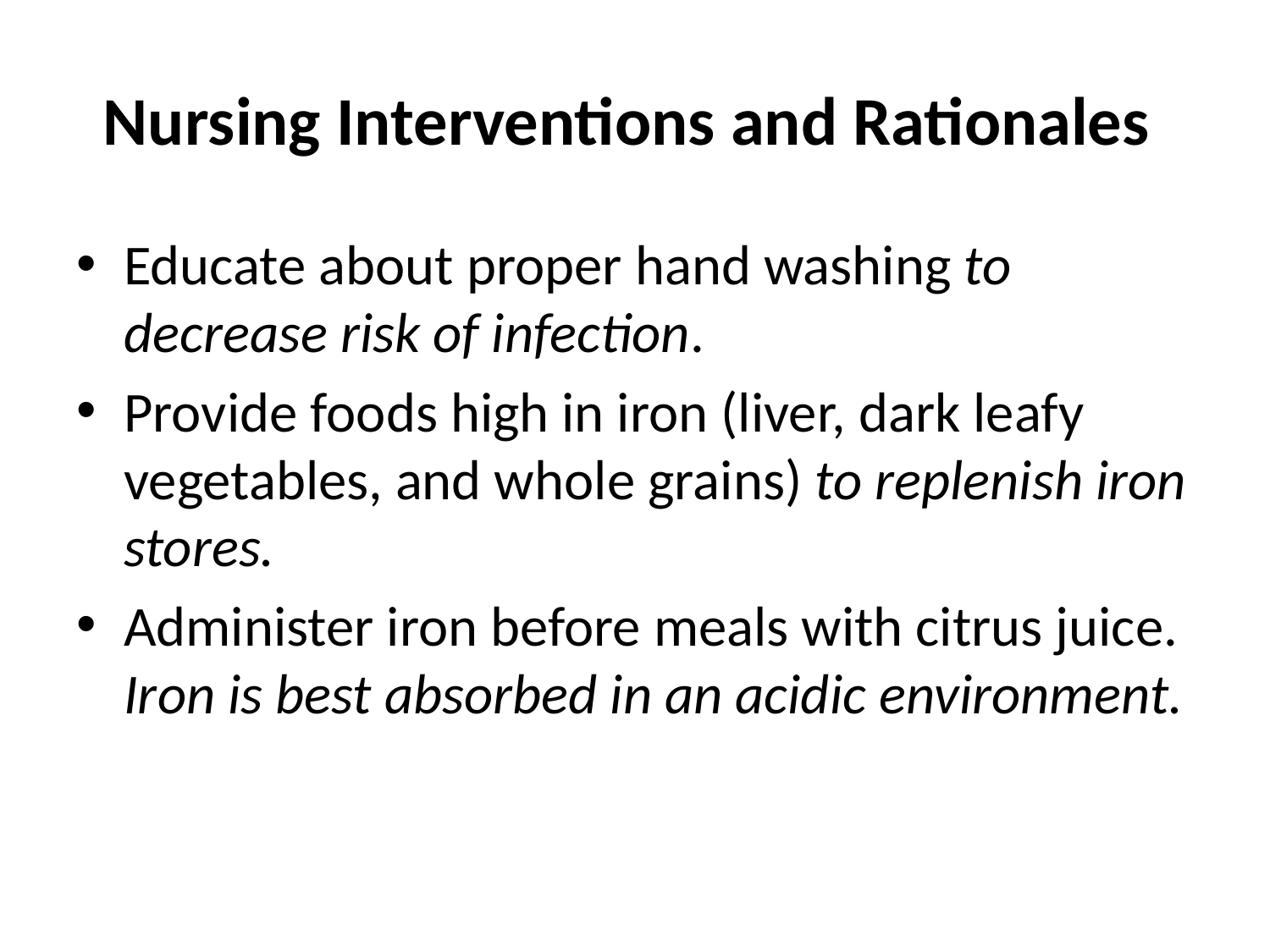

# Nursing Interventions and Rationales
Educate about proper hand washing to decrease risk of infection.
Provide foods high in iron (liver, dark leafy vegetables, and whole grains) to replenish iron stores.
Administer iron before meals with citrus juice. Iron is best absorbed in an acidic environment.